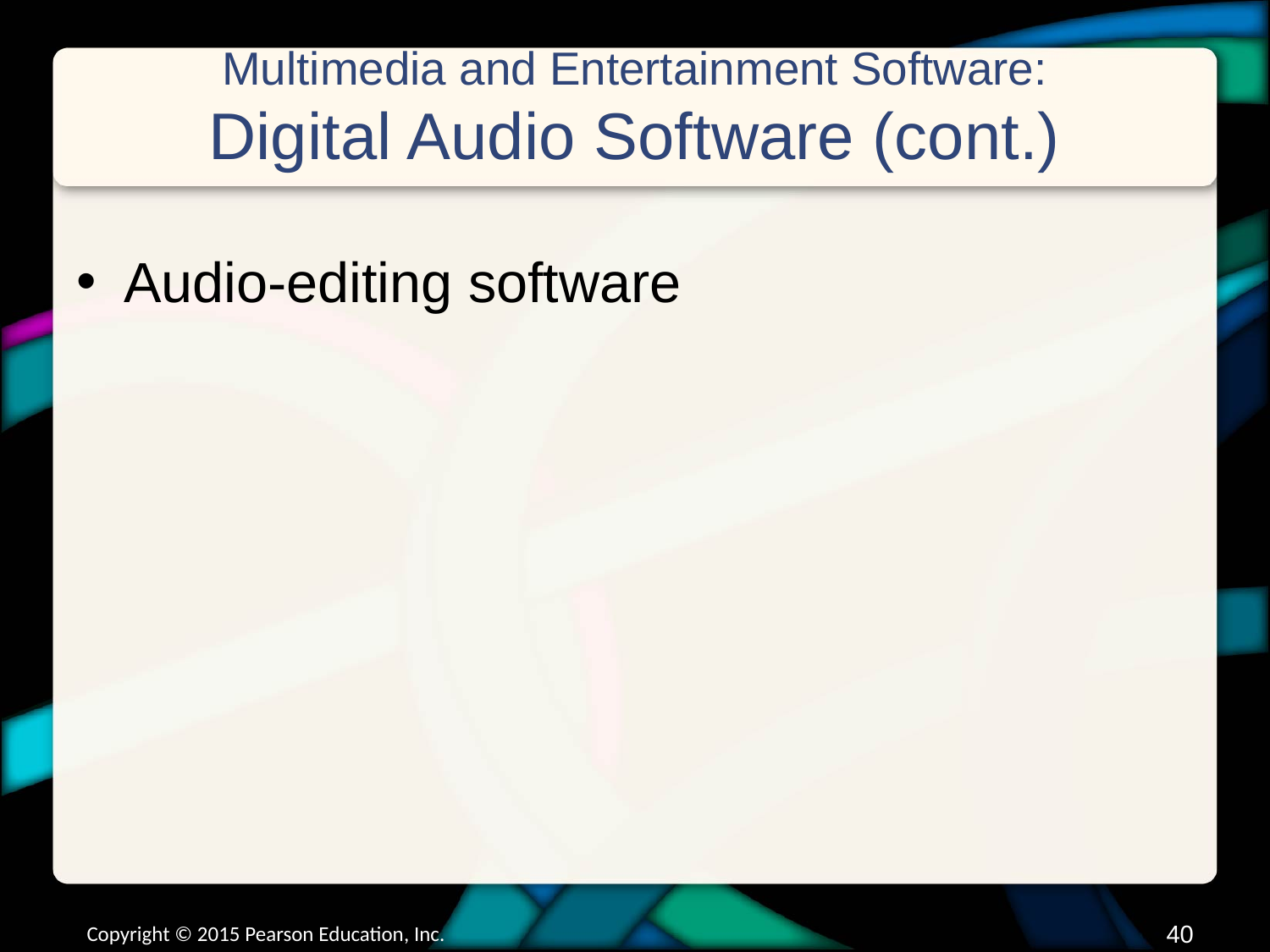

# Multimedia and Entertainment Software: Digital Audio Software (cont.)
Audio-editing software
Copyright © 2015 Pearson Education, Inc.
40